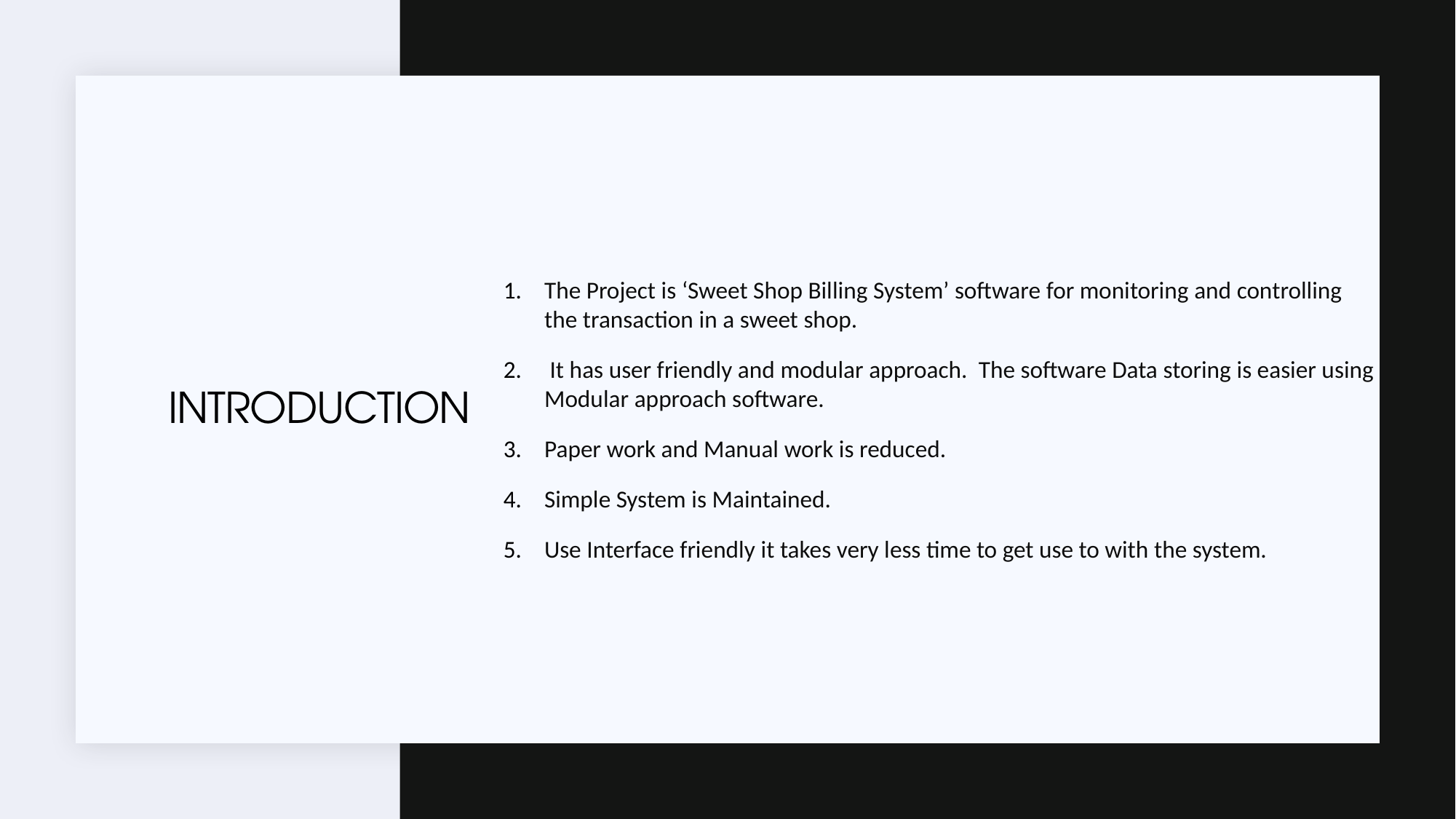

The Project is ‘Sweet Shop Billing System’ software for monitoring and controlling the transaction in a sweet shop.
 It has user friendly and modular approach.  The software Data storing is easier using Modular approach software.
Paper work and Manual work is reduced.
Simple System is Maintained.
Use Interface friendly it takes very less time to get use to with the system.

# introduction